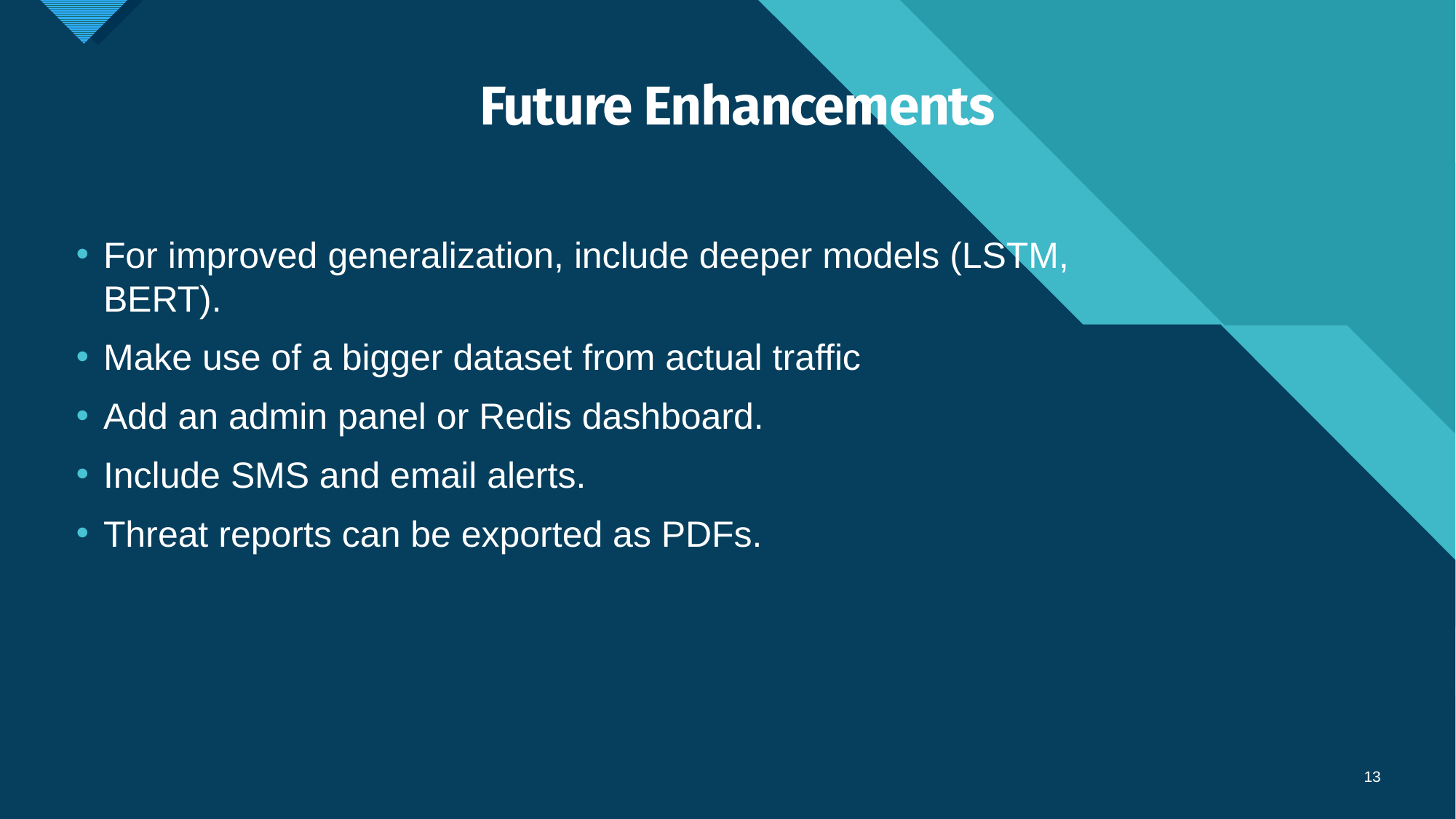

# Future Enhancements
For improved generalization, include deeper models (LSTM, BERT).
Make use of a bigger dataset from actual traffic
Add an admin panel or Redis dashboard.
Include SMS and email alerts.
Threat reports can be exported as PDFs.

13